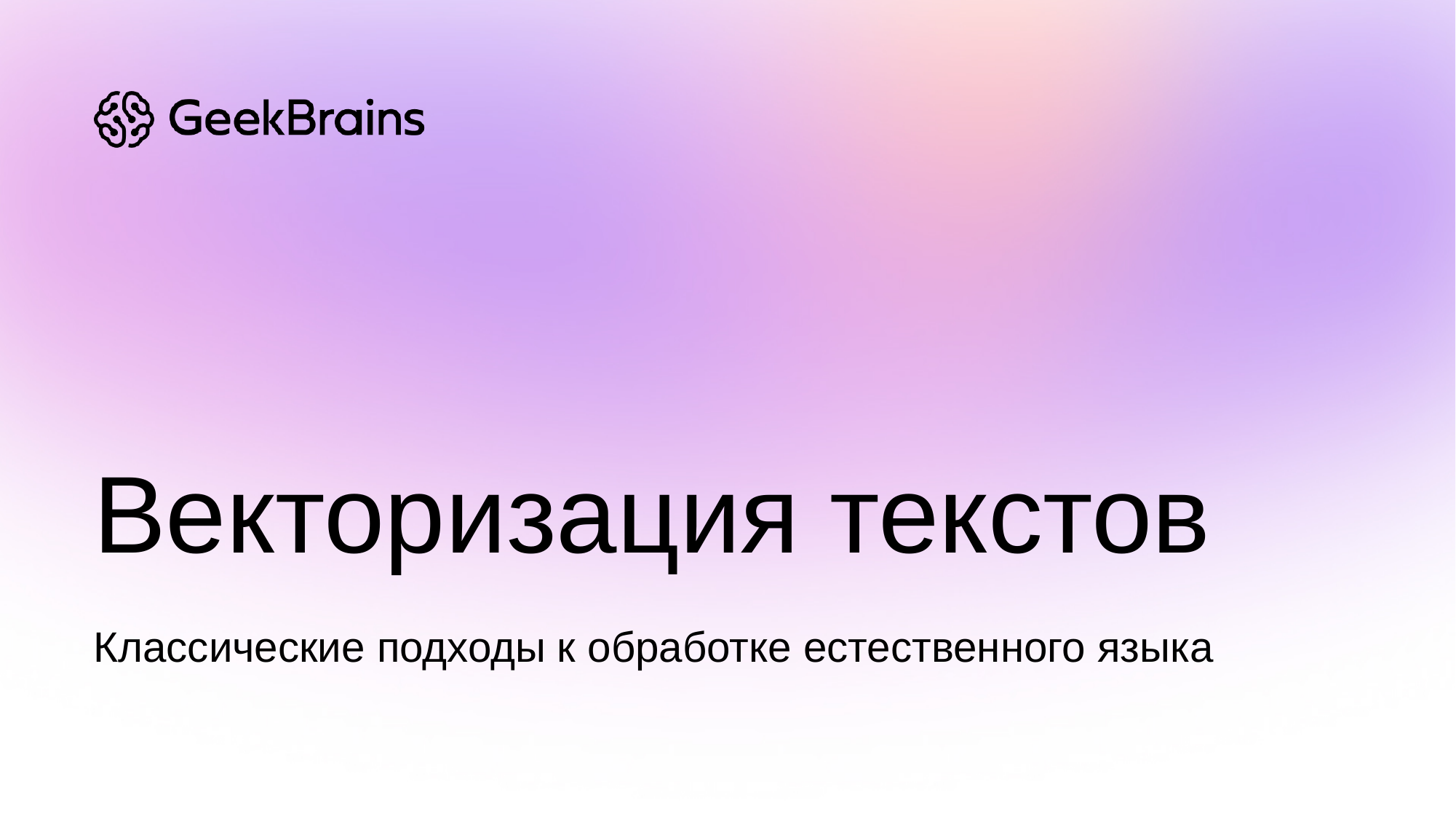

Векторизация текстов
Классические подходы к обработке естественного языка